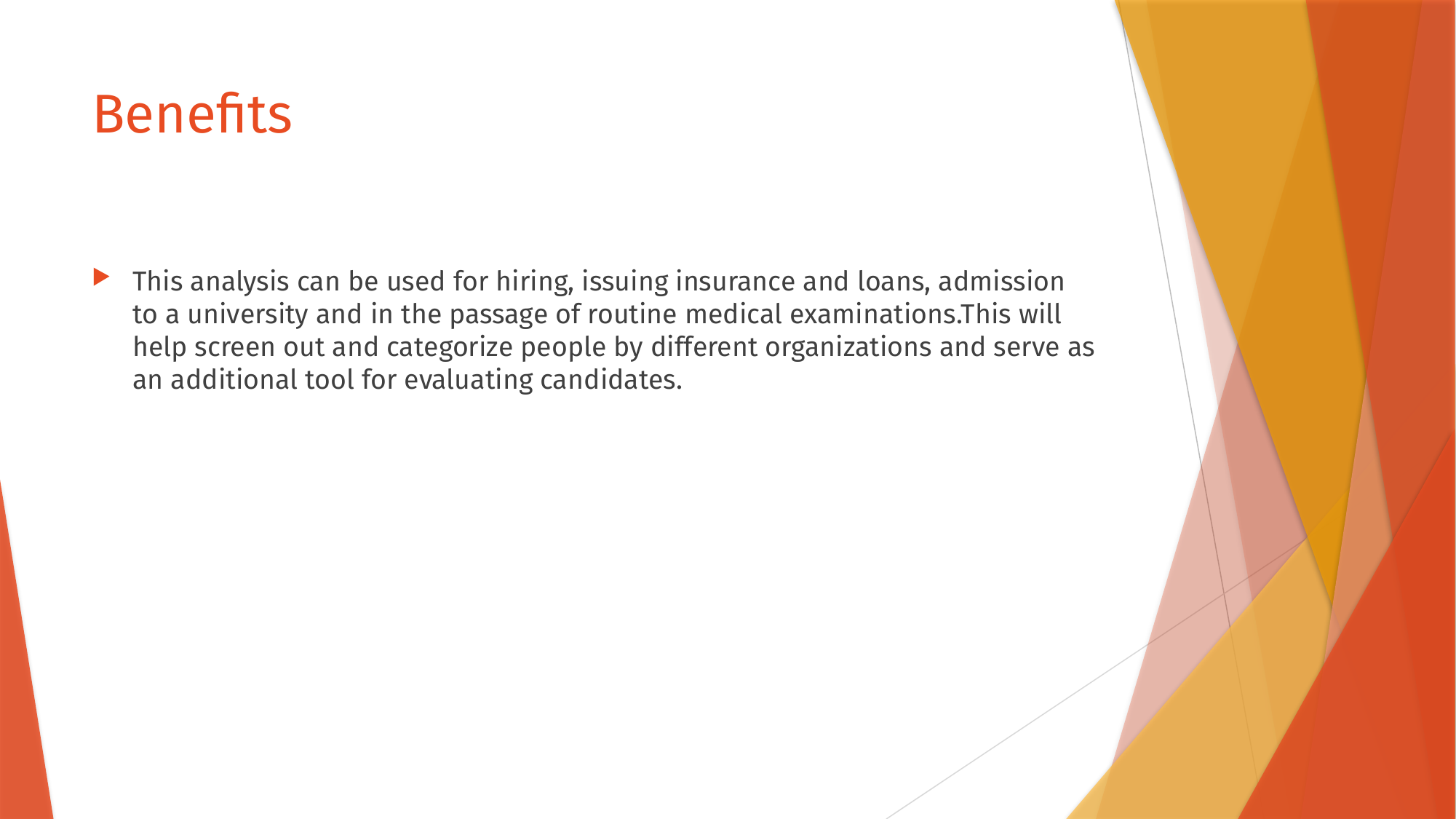

# Benefits
This analysis can be used for hiring, issuing insurance and loans, admission to a university and in the passage of routine medical examinations.This will help screen out and categorize people by different organizations and serve as an additional tool for evaluating candidates.